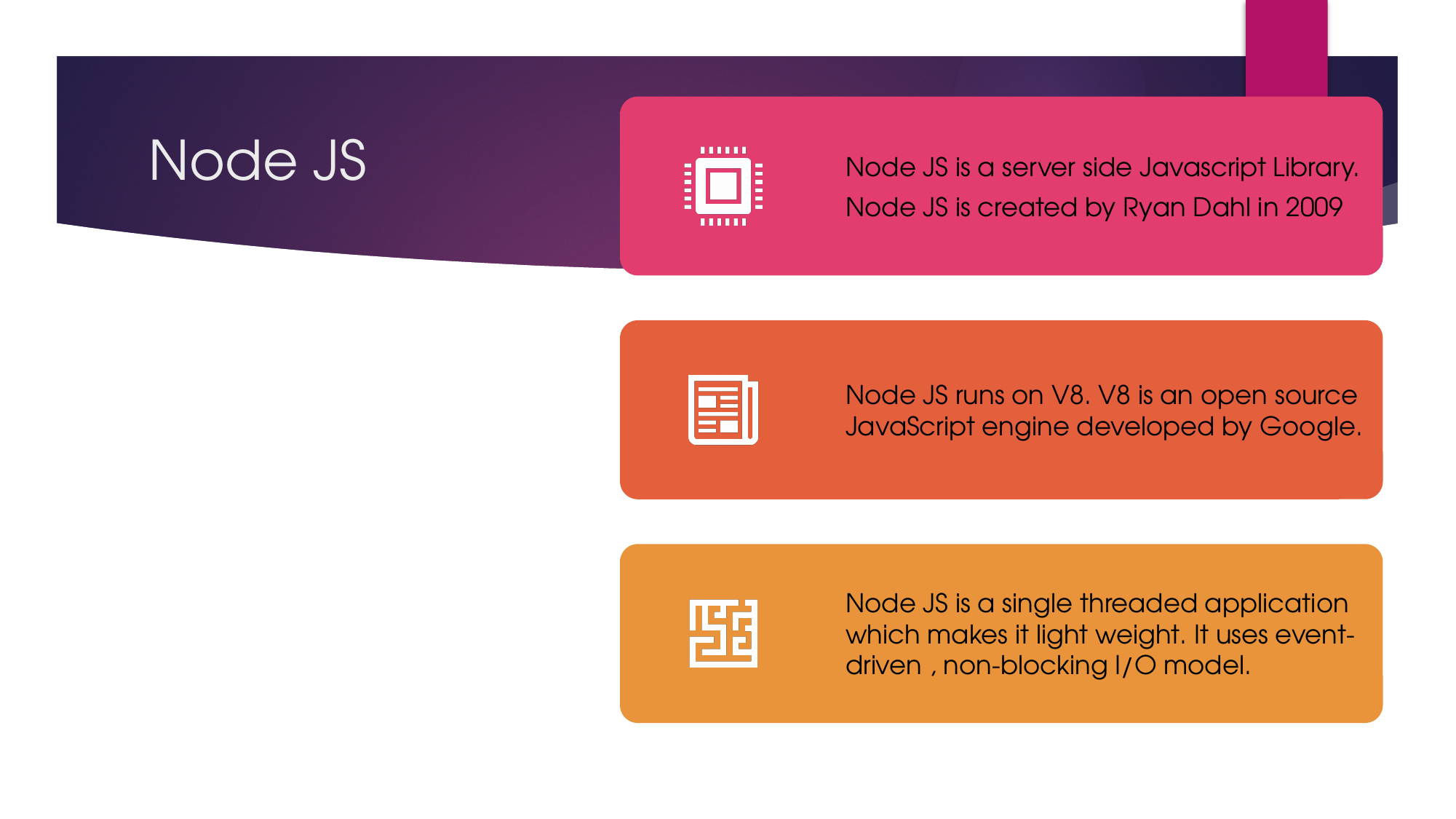

Node JS is a server side Javascript Library.
Node JS is created by Ryan Dahl in 2009
Node JS runs on V8. V8 is an open source JavaScript engine developed by Google.
Node JS is a single threaded application which makes it light weight. It uses event-driven , non-blocking I/O model.
# Node JS